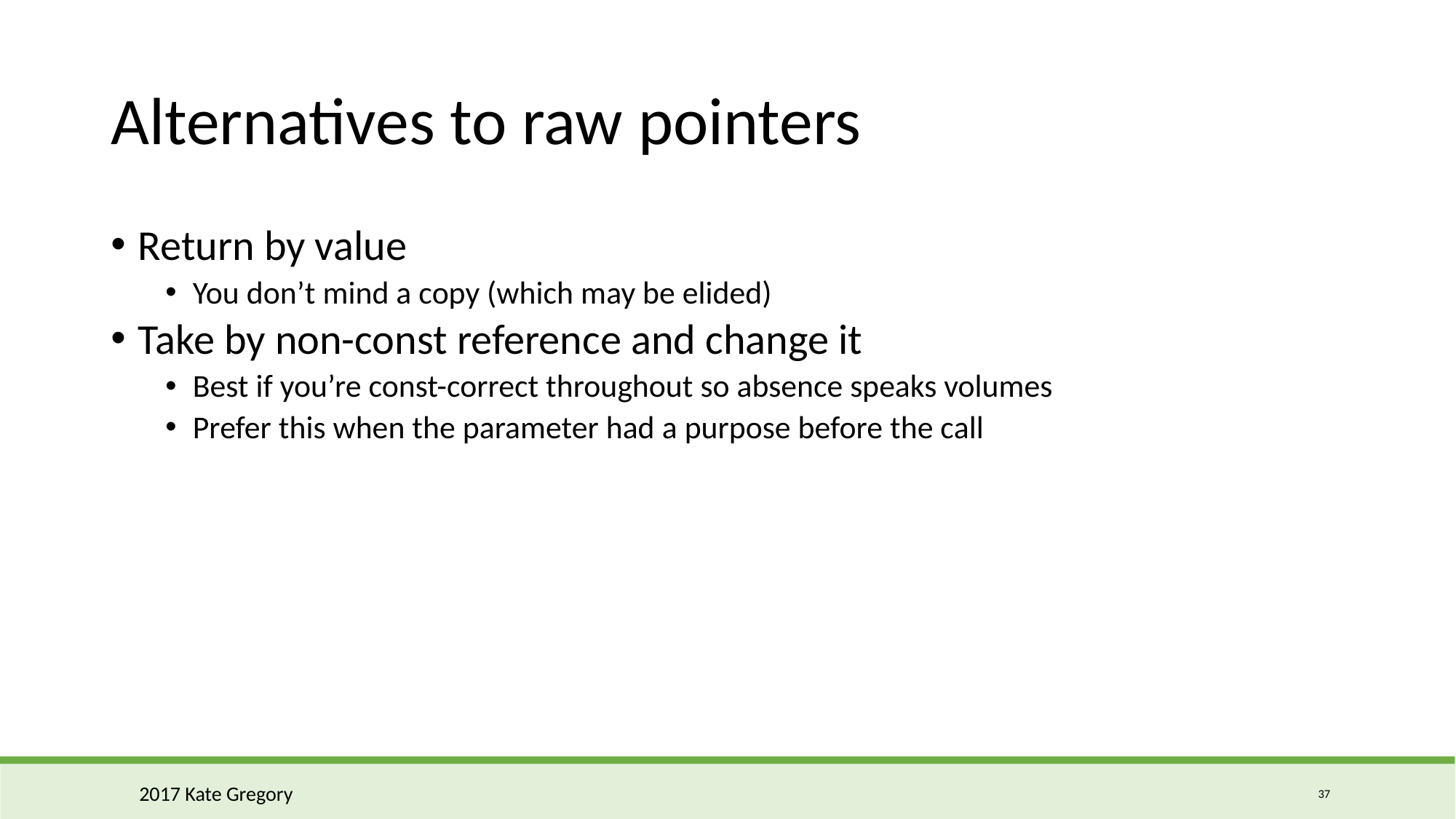

# Alternatives to raw pointers
Return by value
You don’t mind a copy (which may be elided)
Take by non-const reference and change it
Best if you’re const-correct throughout so absence speaks volumes
Prefer this when the parameter had a purpose before the call